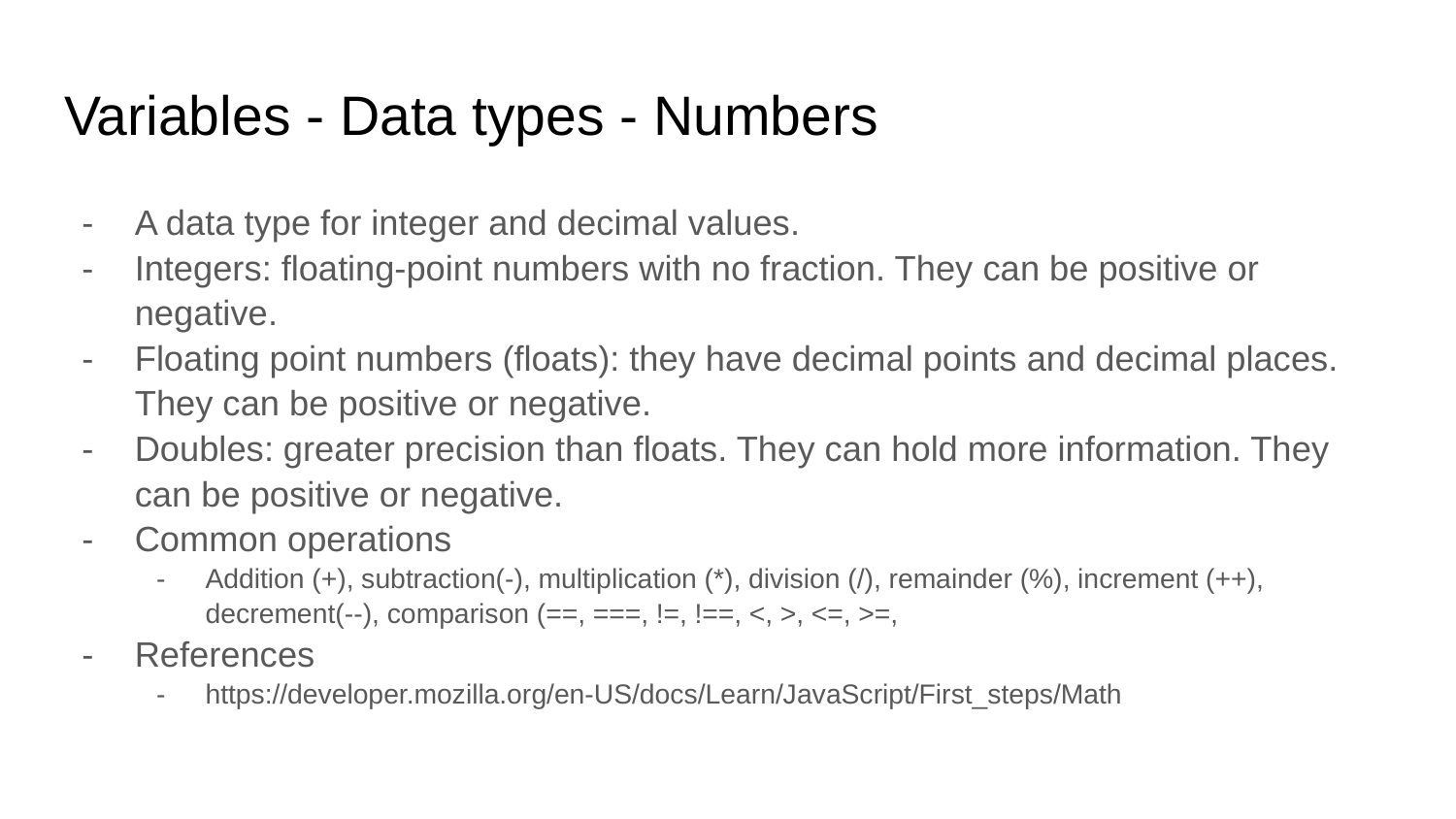

# Variables - Data types - Numbers
A data type for integer and decimal values.
Integers: floating-point numbers with no fraction. They can be positive or negative.
Floating point numbers (floats): they have decimal points and decimal places. They can be positive or negative.
Doubles: greater precision than floats. They can hold more information. They can be positive or negative.
Common operations
Addition (+), subtraction(-), multiplication (*), division (/), remainder (%), increment (++), decrement(--), comparison (==, ===, !=, !==, <, >, <=, >=,
References
https://developer.mozilla.org/en-US/docs/Learn/JavaScript/First_steps/Math